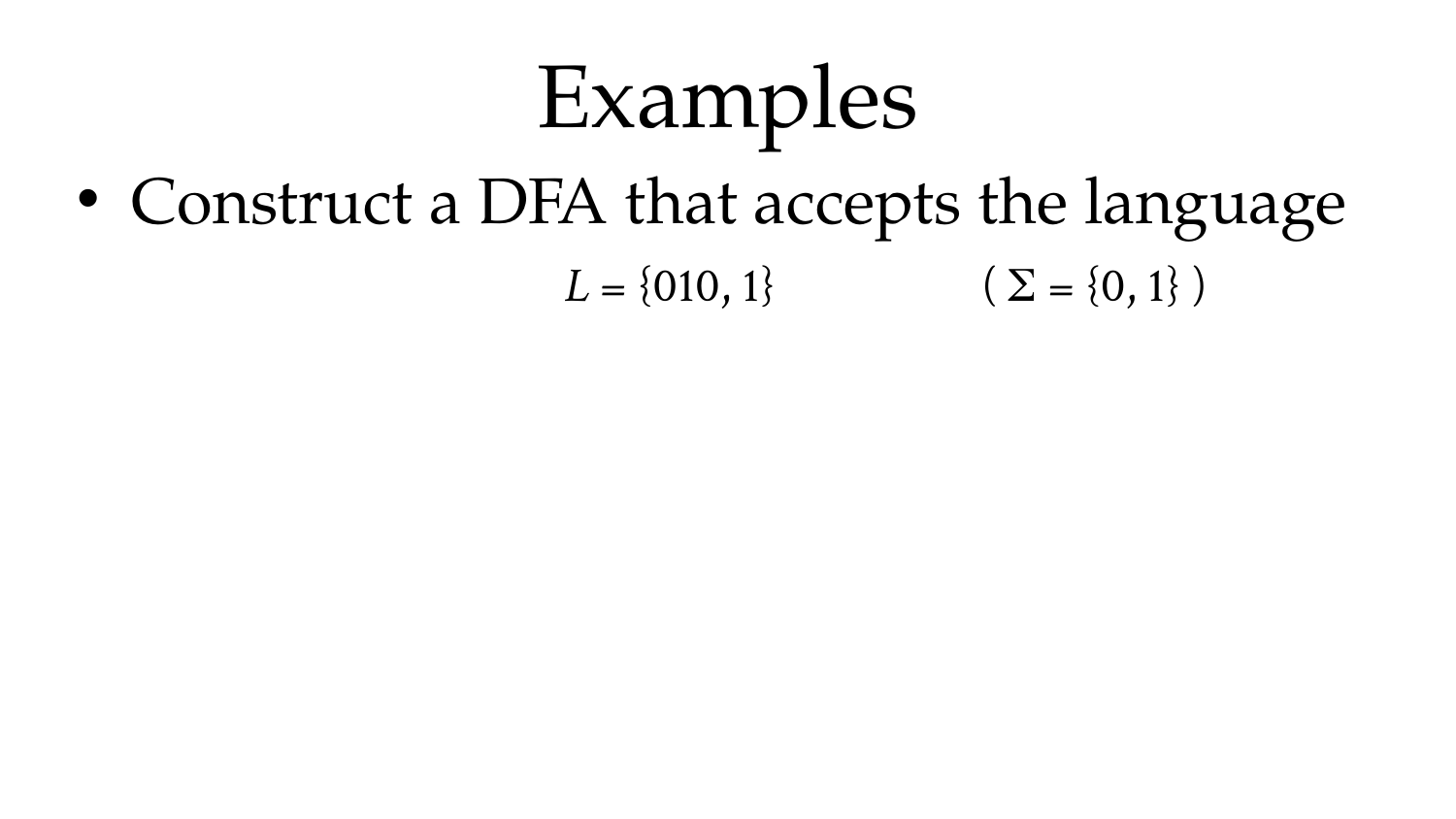

# Examples
Construct a DFA that accepts the language
L = {010, 1}
( Σ = {0, 1} )